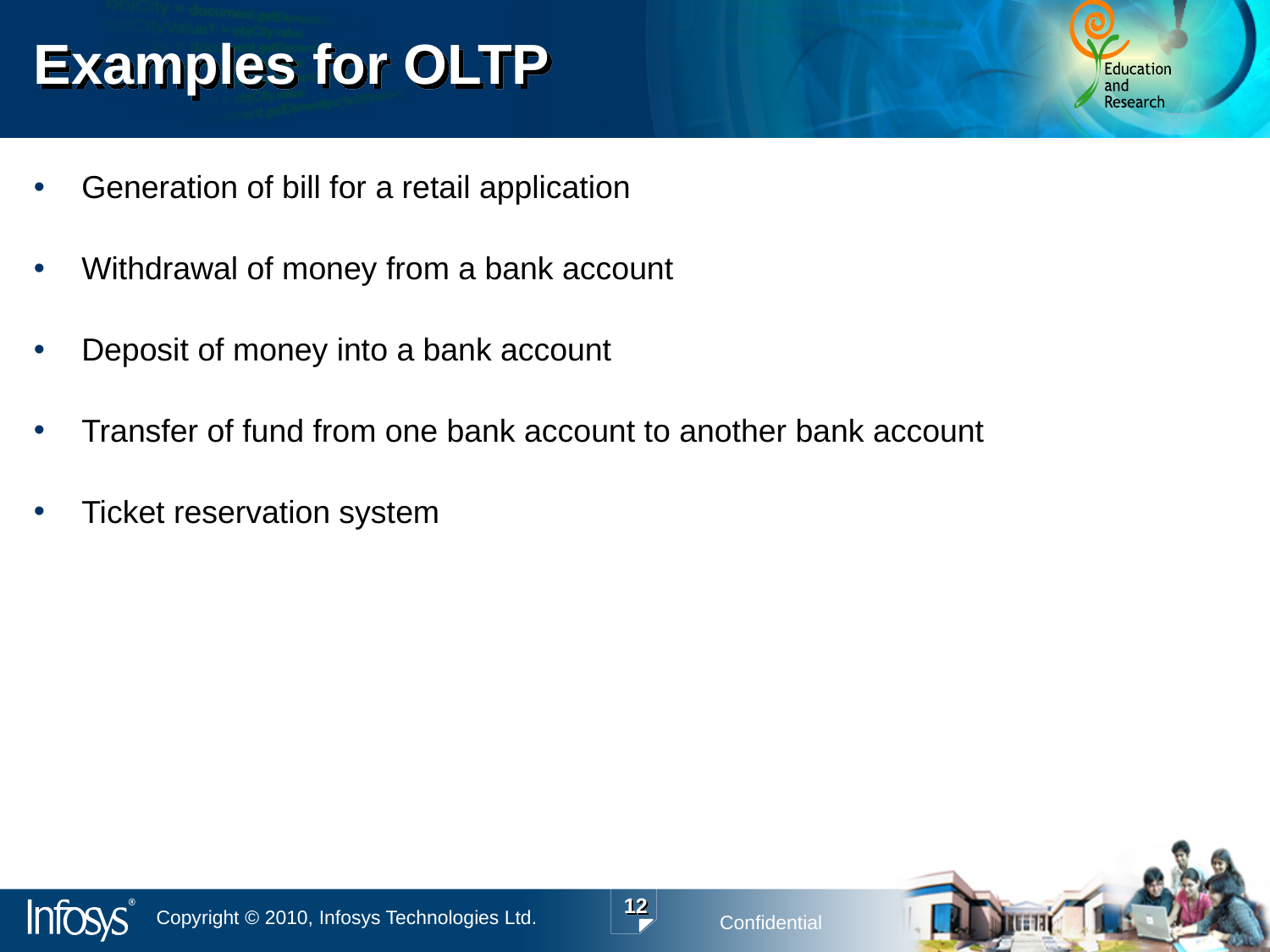

# Examples for OLTP
Generation of bill for a retail application

Withdrawal of money from a bank account

Deposit of money into a bank account

Transfer of fund from one bank account to another bank account

Ticket reservation system

12